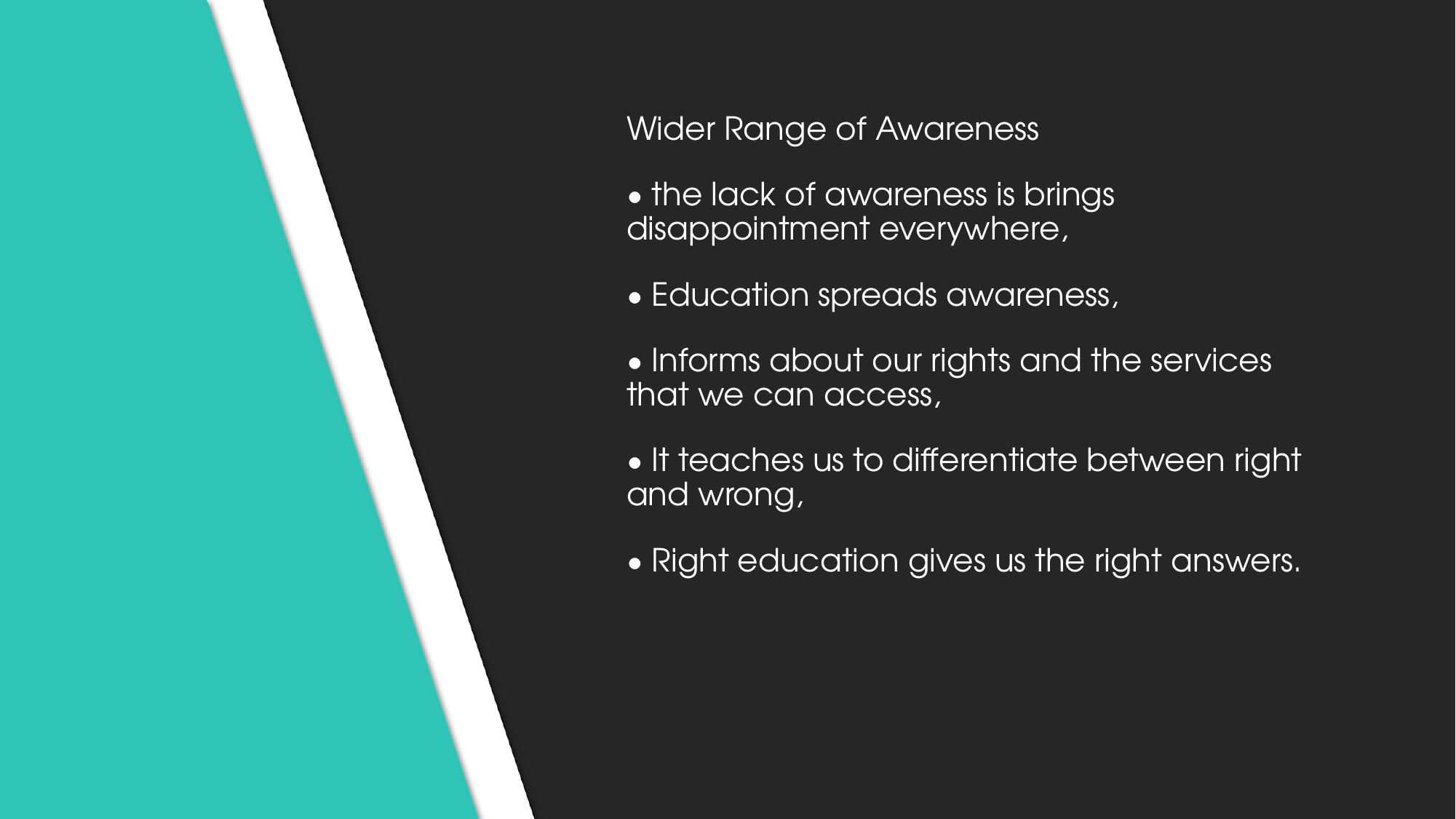

Wider Range of Awareness
• the lack of awareness is brings disappointment everywhere,
• Education spreads awareness,
• Informs about our rights and the services that we can access,
• It teaches us to differentiate between right and wrong,
• Right education gives us the right answers.